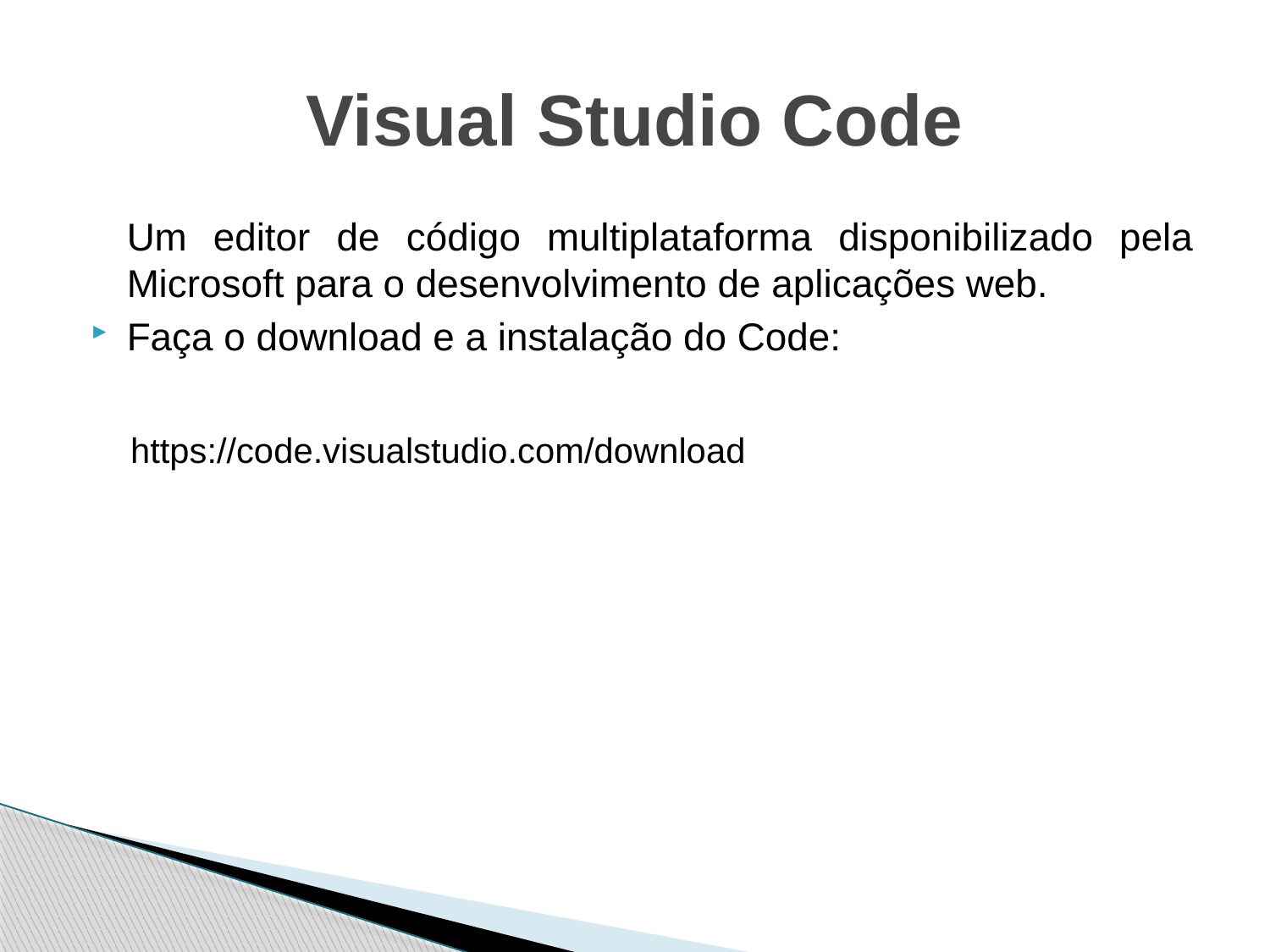

# Visual Studio Code
Um editor de código multiplataforma disponibilizado pela Microsoft para o desenvolvimento de aplicações web.
Faça o download e a instalação do Code:

https://code.visualstudio.com/download